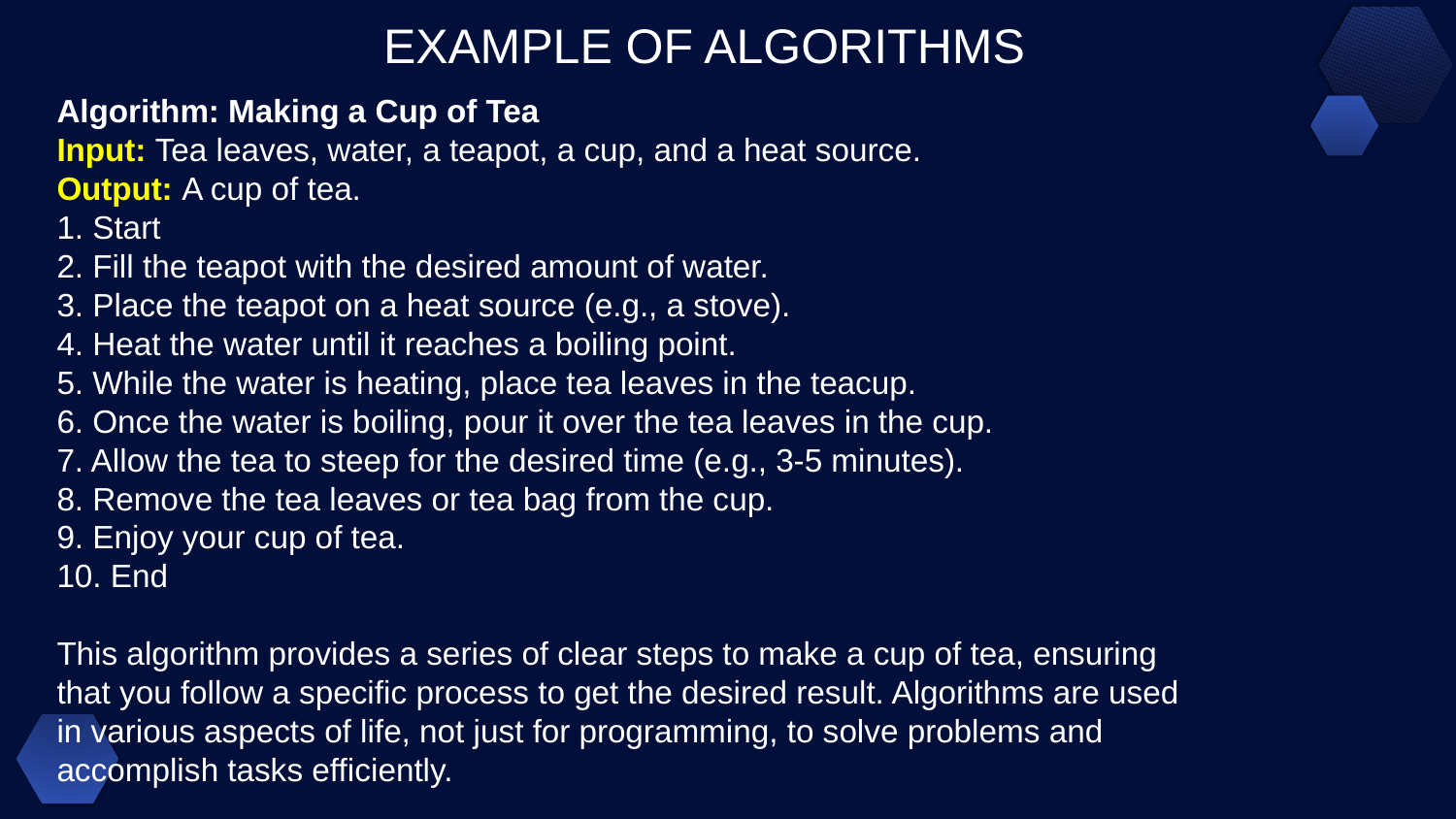

EXAMPLE OF ALGORITHMS
Algorithm: Making a Cup of Tea
Input: Tea leaves, water, a teapot, a cup, and a heat source.
Output: A cup of tea.
1. Start
2. Fill the teapot with the desired amount of water.
3. Place the teapot on a heat source (e.g., a stove).
4. Heat the water until it reaches a boiling point.
5. While the water is heating, place tea leaves in the teacup.
6. Once the water is boiling, pour it over the tea leaves in the cup.
7. Allow the tea to steep for the desired time (e.g., 3-5 minutes).
8. Remove the tea leaves or tea bag from the cup.
9. Enjoy your cup of tea.
10. End

This algorithm provides a series of clear steps to make a cup of tea, ensuring that you follow a specific process to get the desired result. Algorithms are used in various aspects of life, not just for programming, to solve problems and accomplish tasks efficiently.